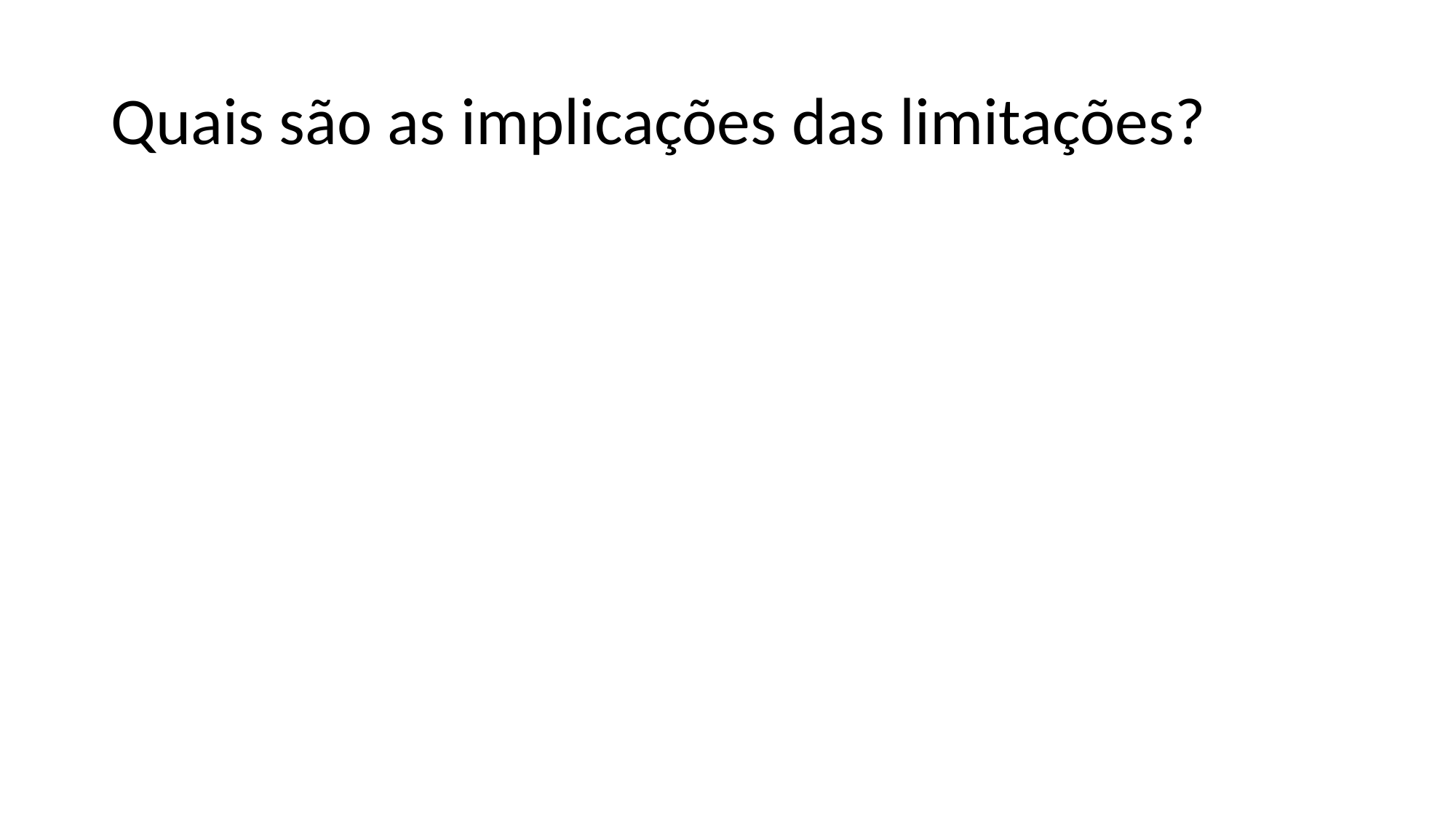

# Quais são as implicações das limitações?